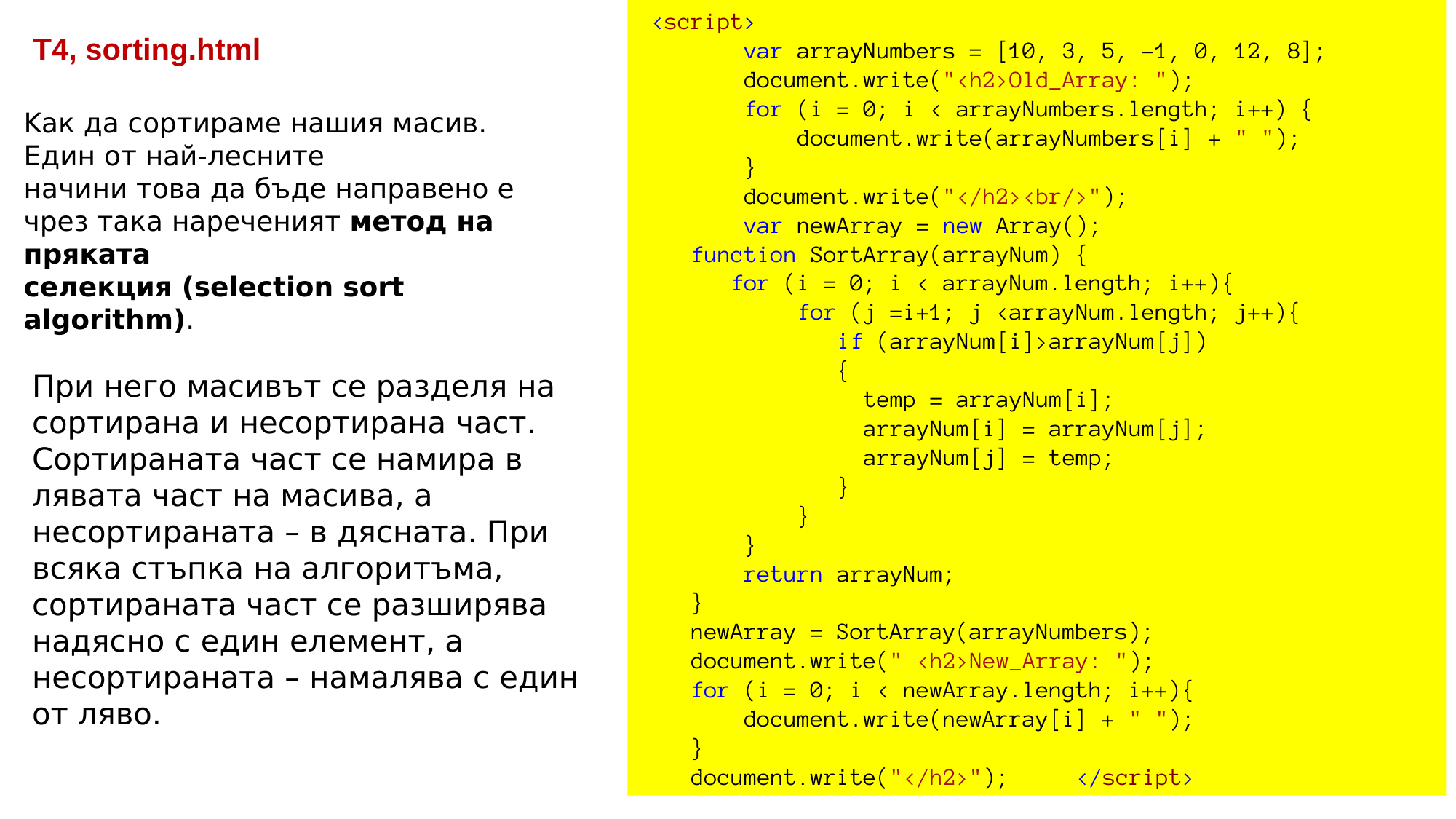

<script>
        var arrayNumbers = [10, 3, 5, -1, 0, 12, 8];
        document.write("<h2>Old_Array: ");
        for (i = 0; i < arrayNumbers.length; i++) {
            document.write(arrayNumbers[i] + " ");
        }
        document.write("</h2><br/>");
        var newArray = new Array();
    function SortArray(arrayNum) {
       for (i = 0; i < arrayNum.length; i++){
            for (j =i+1; j <arrayNum.length; j++){
               if (arrayNum[i]>arrayNum[j])
               {
                 temp = arrayNum[i];
                 arrayNum[i] = arrayNum[j];
                 arrayNum[j] = temp;
               }
            }
        }
        return arrayNum;
    }
    newArray = SortArray(arrayNumbers);
    document.write(" <h2>New_Array: ");
    for (i = 0; i < newArray.length; i++){
        document.write(newArray[i] + " ");
    }
    document.write("</h2>");     </script>
T4, sorting.html
Kак да сортираме нашия масив. Един от най-лесните
начини това да бъде направено е чрез така нареченият метод на пряката
селекция (selection sort algorithm).
При него масивът се разделя на
сортирана и несортирана част. Сортираната част се намира в лявата част на масива, а несортираната – в дясната. При всяка стъпка на алгоритъма,
сортираната част се разширява надясно с един елемент, а несортираната – намалява с един от ляво.
27